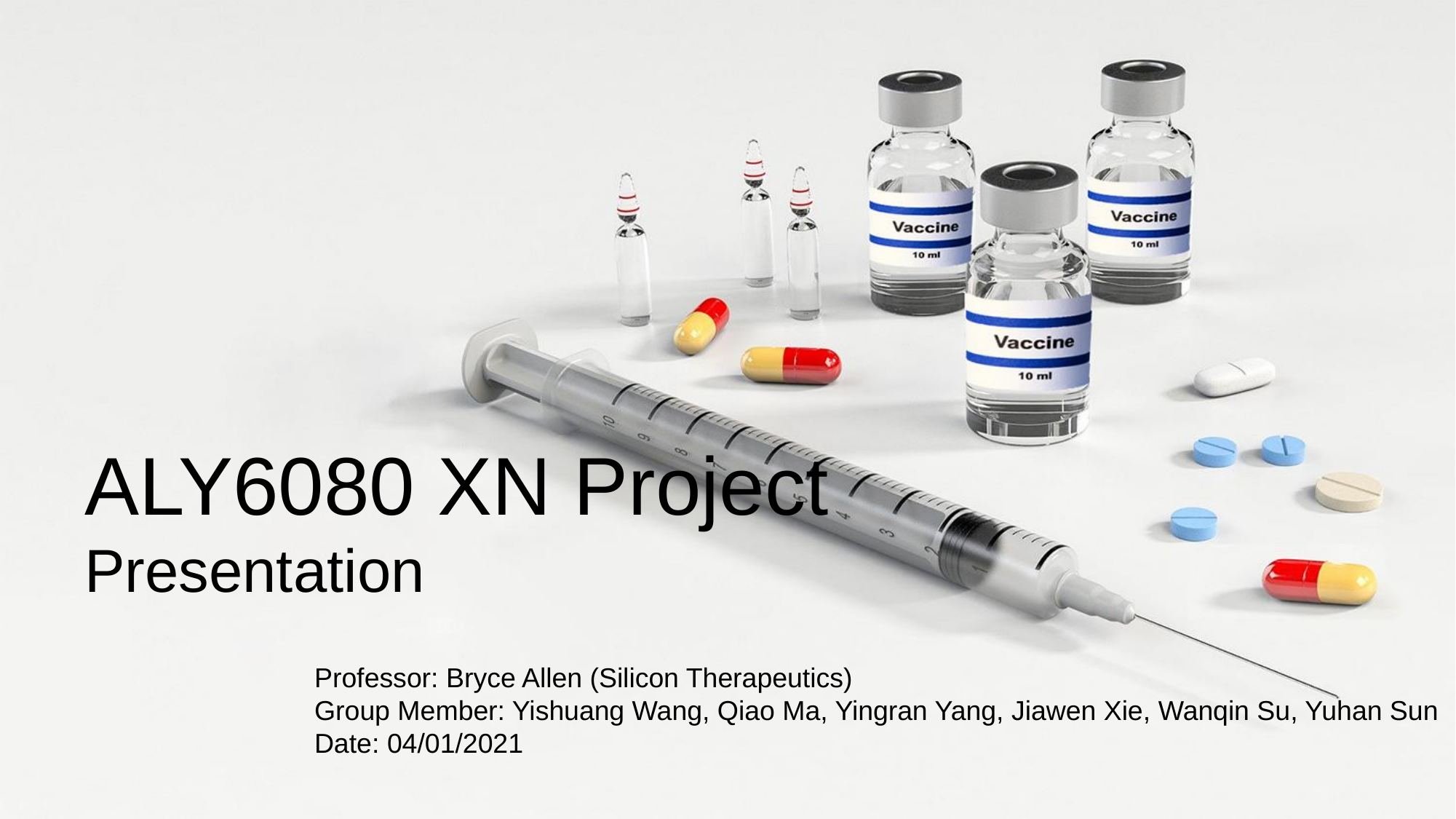

ALY6080 XN Project
Presentation
Professor: Bryce Allen (Silicon Therapeutics)
Group Member: Yishuang Wang, Qiao Ma, Yingran Yang, Jiawen Xie, Wanqin Su, Yuhan Sun
Date: 04/01/2021